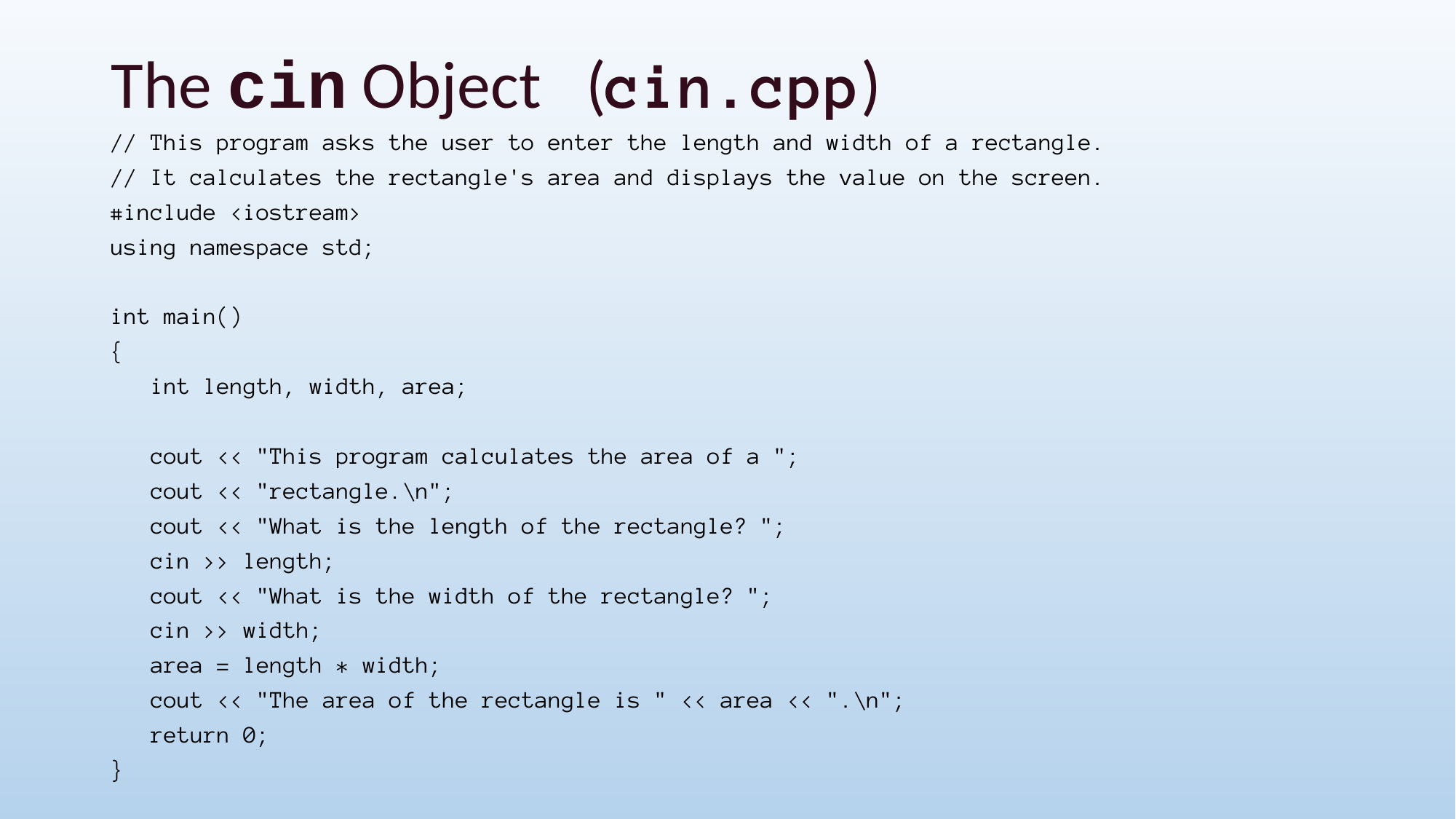

# The cin Object   (cin.cpp)
// This program asks the user to enter the length and width of a rectangle.
// It calculates the rectangle's area and displays the value on the screen.
#include <iostream>
using namespace std;

int main()
{
   int length, width, area;

   cout << "This program calculates the area of a ";
   cout << "rectangle.\n";
   cout << "What is the length of the rectangle? ";
   cin >> length;
   cout << "What is the width of the rectangle? ";
   cin >> width;
   area = length * width;
   cout << "The area of the rectangle is " << area << ".\n";
   return 0;
}